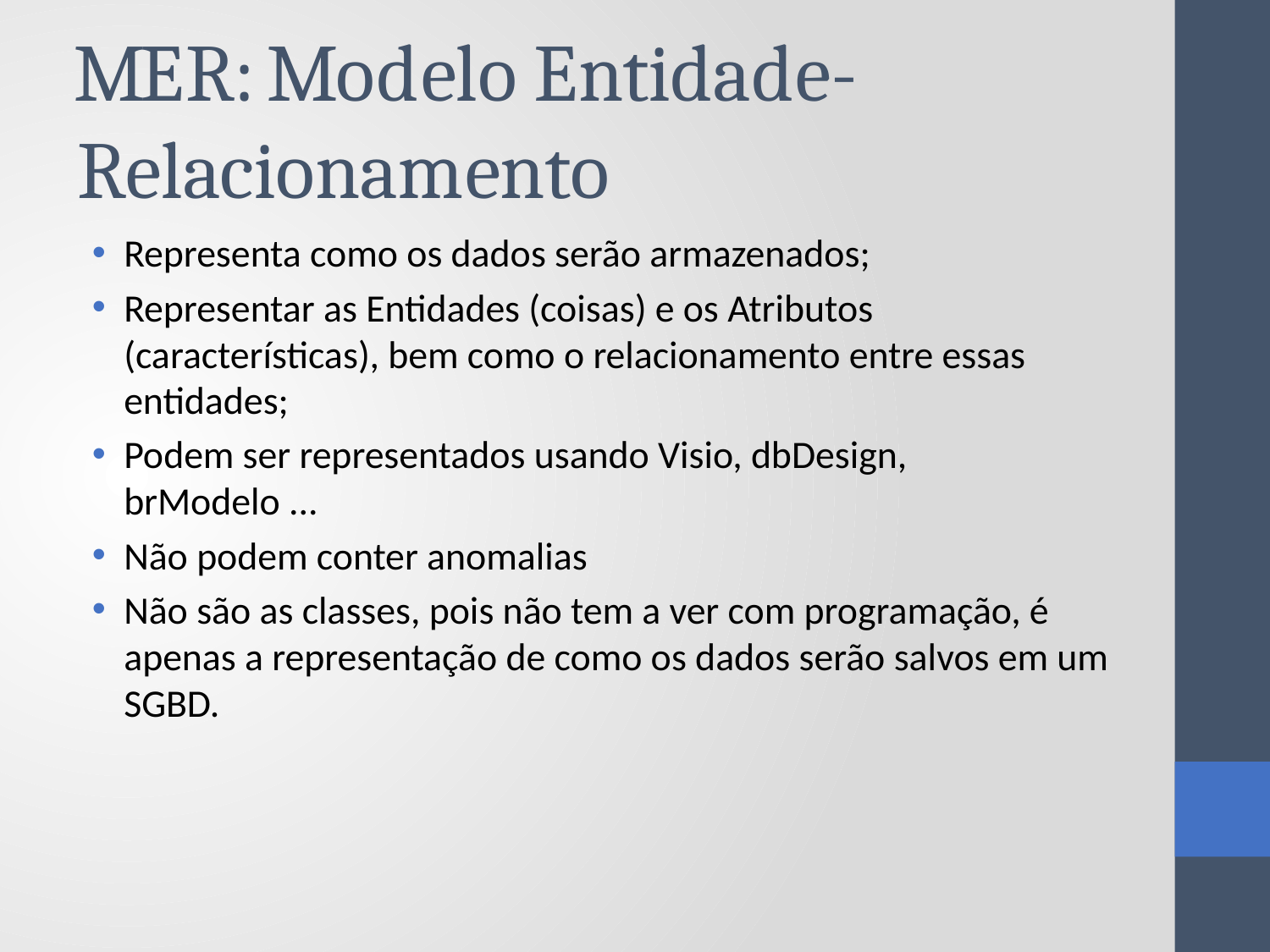

# MER: Modelo Entidade-Relacionamento
Representa como os dados serão armazenados;
Representar as Entidades (coisas) e os Atributos (características), bem como o relacionamento entre essas entidades;
Podem ser representados usando Visio, dbDesign, brModelo ...
Não podem conter anomalias
Não são as classes, pois não tem a ver com programação, é apenas a representação de como os dados serão salvos em um SGBD.